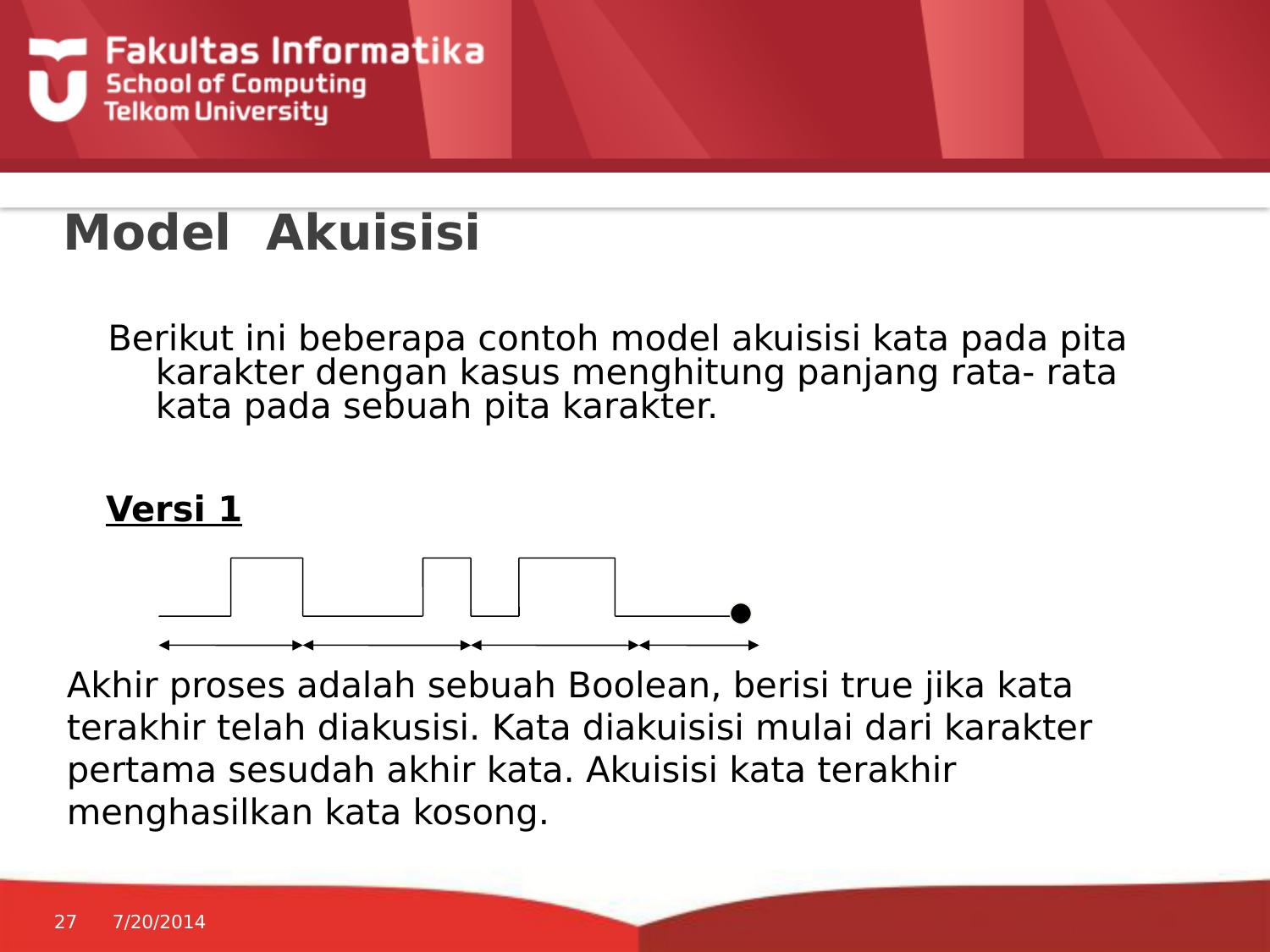

# Model  Akuisisi
Berikut ini beberapa contoh model akuisisi kata pada pita karakter dengan kasus menghitung panjang rata- rata kata pada sebuah pita karakter.
Versi 1

Akhir proses adalah sebuah Boolean, berisi true jika kata terakhir telah diakusisi. Kata diakuisisi mulai dari karakter pertama sesudah akhir kata. Akuisisi kata terakhir menghasilkan kata kosong.

27
7/20/2014